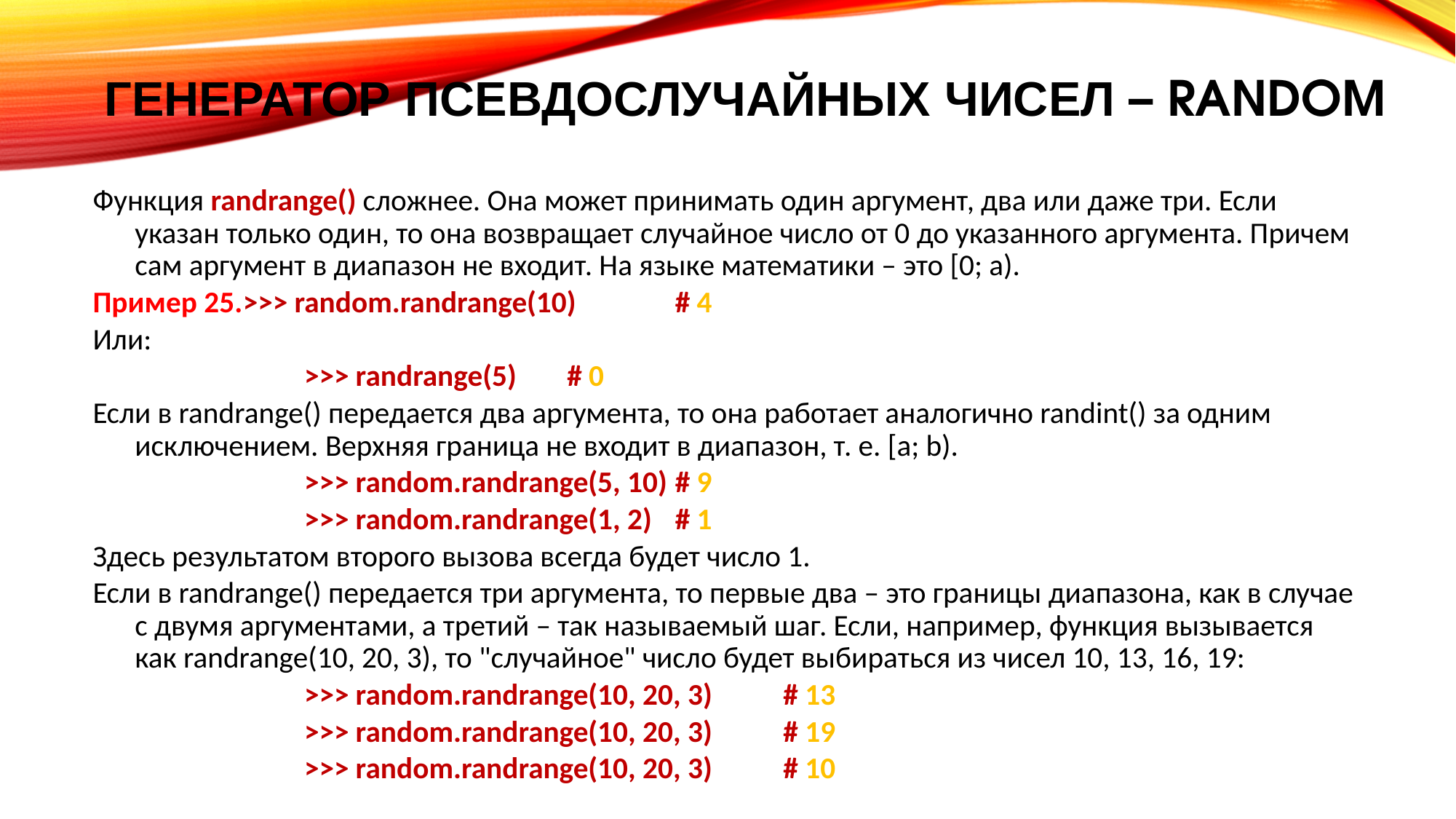

Генератор псевдослучайных чисел – random
Функция randrange() сложнее. Она может принимать один аргумент, два или даже три. Если указан только один, то она возвращает случайное число от 0 до указанного аргумента. Причем сам аргумент в диапазон не входит. На языке математики – это [0; a).
Пример 25.	>>> random.randrange(10) 		# 4
Или:
>>> randrange(5) 				# 0
Если в randrange() передается два аргумента, то она работает аналогично randint() за одним исключением. Верхняя граница не входит в диапазон, т. е. [a; b).
>>> random.randrange(5, 10)		# 9
>>> random.randrange(1, 2)		# 1
Здесь результатом второго вызова всегда будет число 1.
Если в randrange() передается три аргумента, то первые два – это границы диапазона, как в случае с двумя аргументами, а третий – так называемый шаг. Если, например, функция вызывается как randrange(10, 20, 3), то "случайное" число будет выбираться из чисел 10, 13, 16, 19:
>>> random.randrange(10, 20, 3)		# 13
>>> random.randrange(10, 20, 3)		# 19
>>> random.randrange(10, 20, 3)		# 10